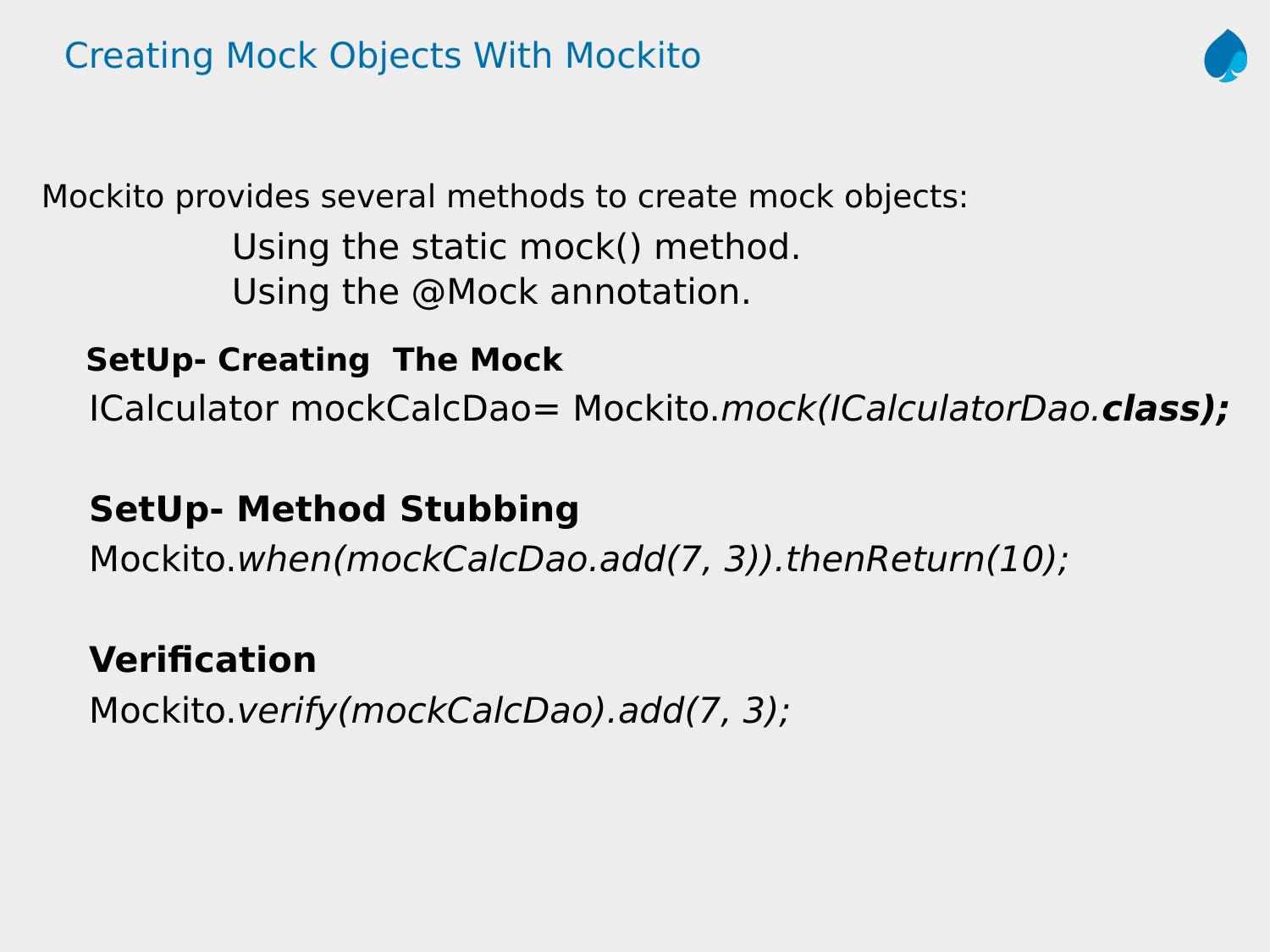

# Creating Mock Objects With Mockito

Mockito provides several methods to create mock objects:
Using the static mock() method.
Using the @Mock annotation.

    SetUp- Creating  The Mock
ICalculator mockCalcDao= Mockito.mock(ICalculatorDao.class);

SetUp- Method Stubbing
Mockito.when(mockCalcDao.add(7, 3)).thenReturn(10);

Verification
Mockito.verify(mockCalcDao).add(7, 3);